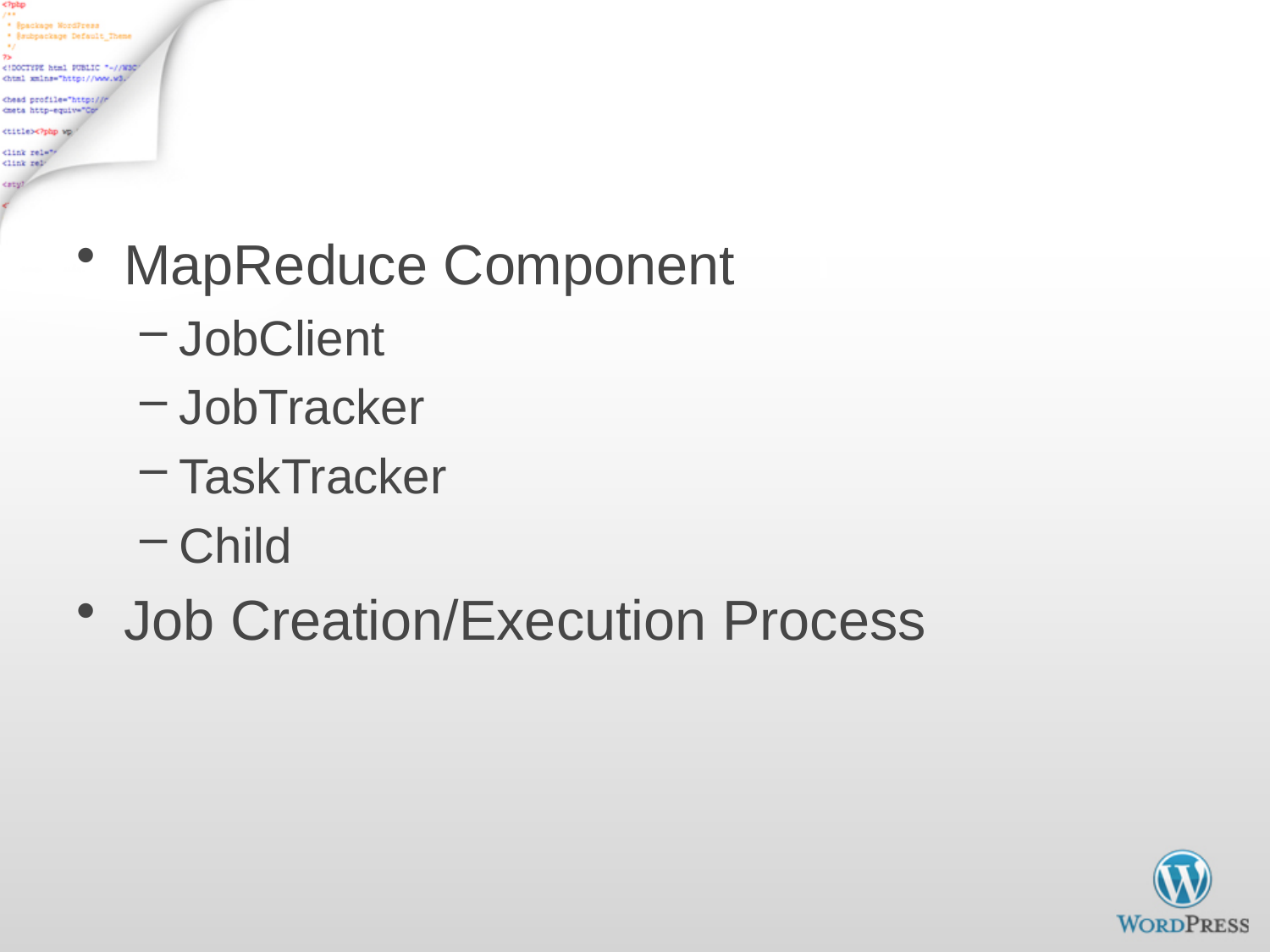

# Closer Look
MapReduce Component
JobClient
JobTracker
TaskTracker
Child
Job Creation/Execution Process